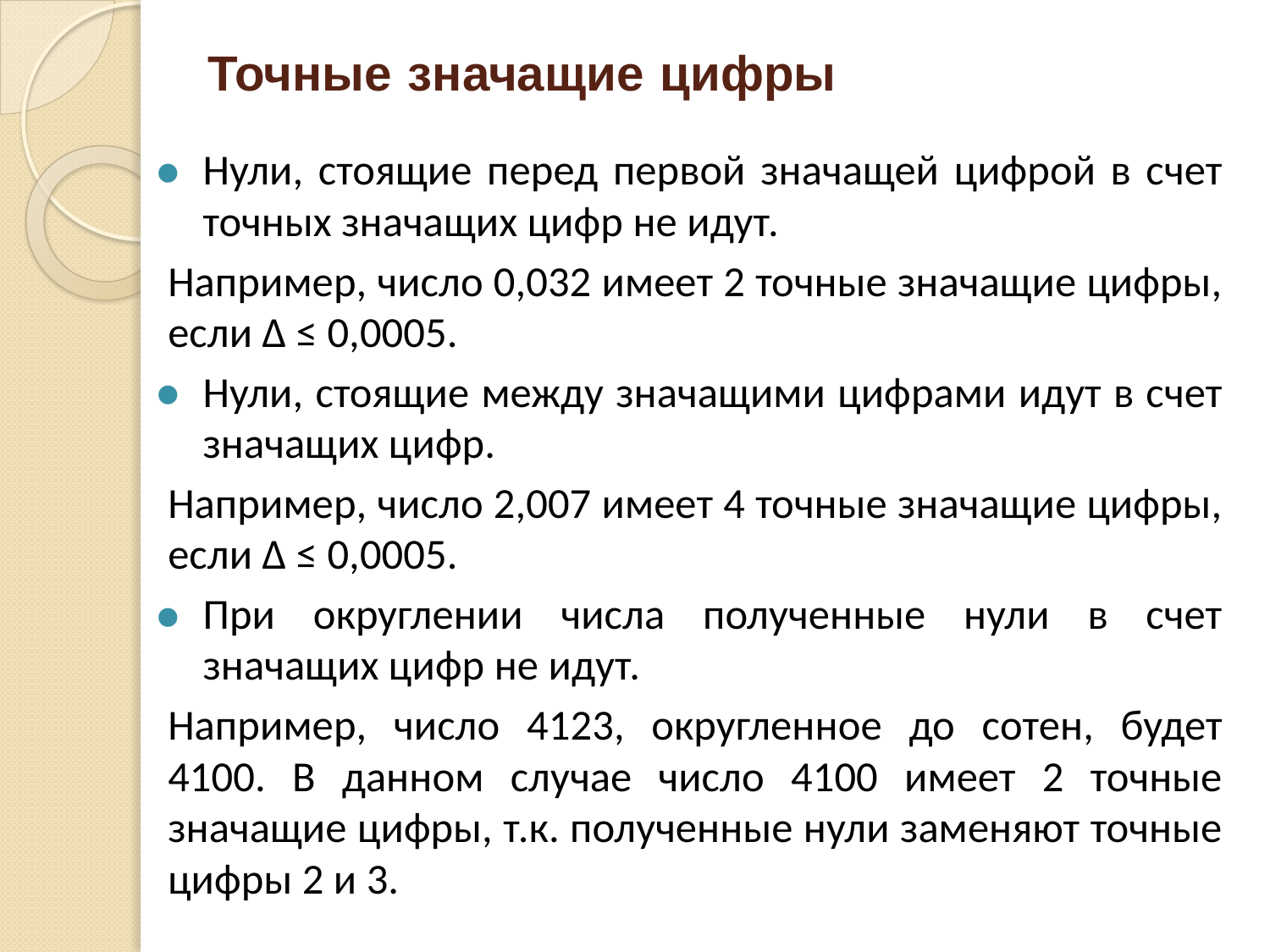

# Точные значащие цифры
Нули, стоящие перед первой значащей цифрой в счет точных значащих цифр не идут.
Например, число 0,032 имеет 2 точные значащие цифры, если Δ ≤ 0,0005.
Нули, стоящие между значащими цифрами идут в счет значащих цифр.
Например, число 2,007 имеет 4 точные значащие цифры, если Δ ≤ 0,0005.
При округлении числа полученные нули в счет значащих цифр не идут.
Например, число 4123, округленное до сотен, будет 4100. В данном случае число 4100 имеет 2 точные значащие цифры, т.к. полученные нули заменяют точные цифры 2 и 3.